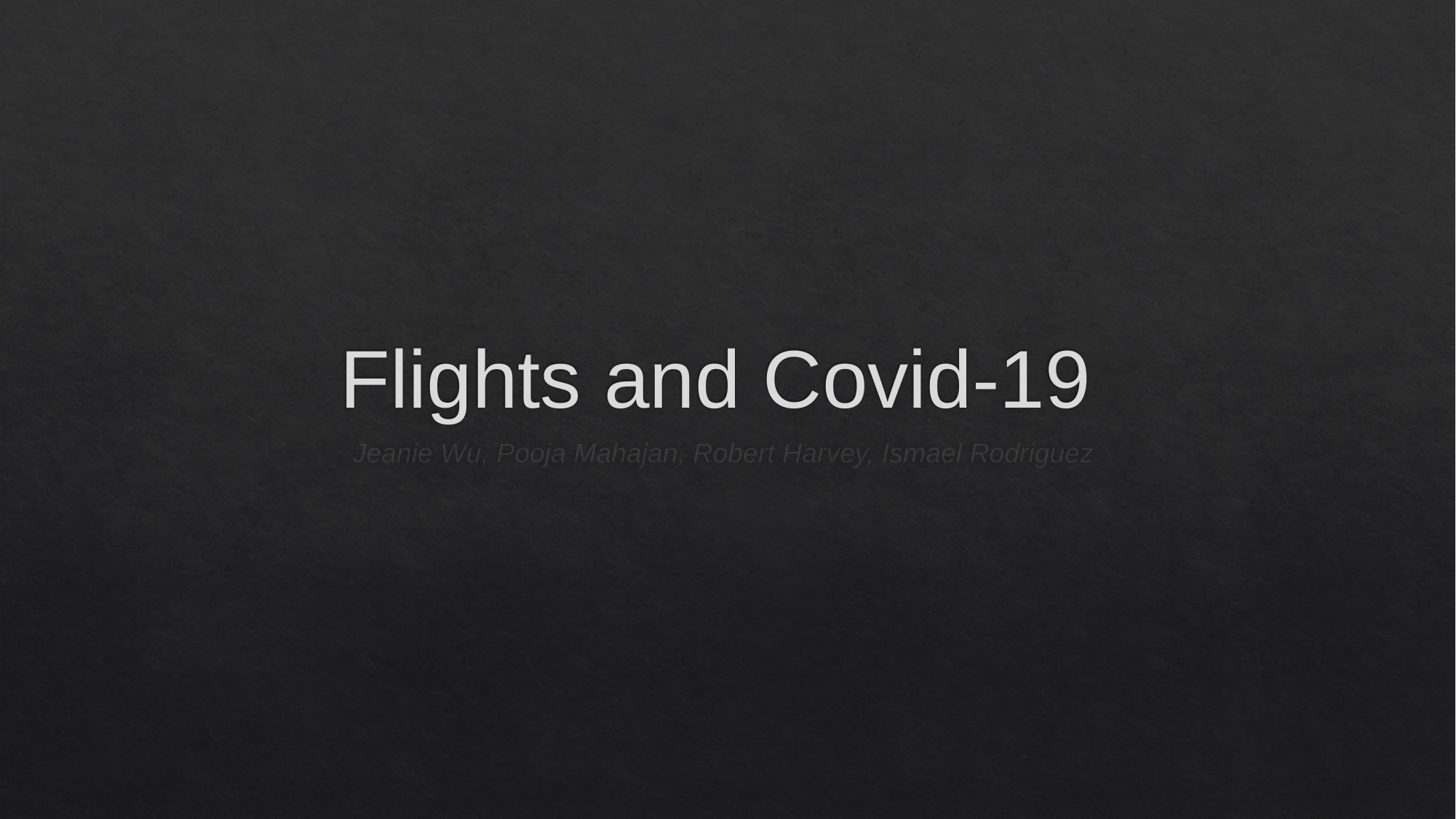

# Flights and Covid-19
Jeanie Wu, Pooja Mahajan, Robert Harvey, Ismael Rodriguez